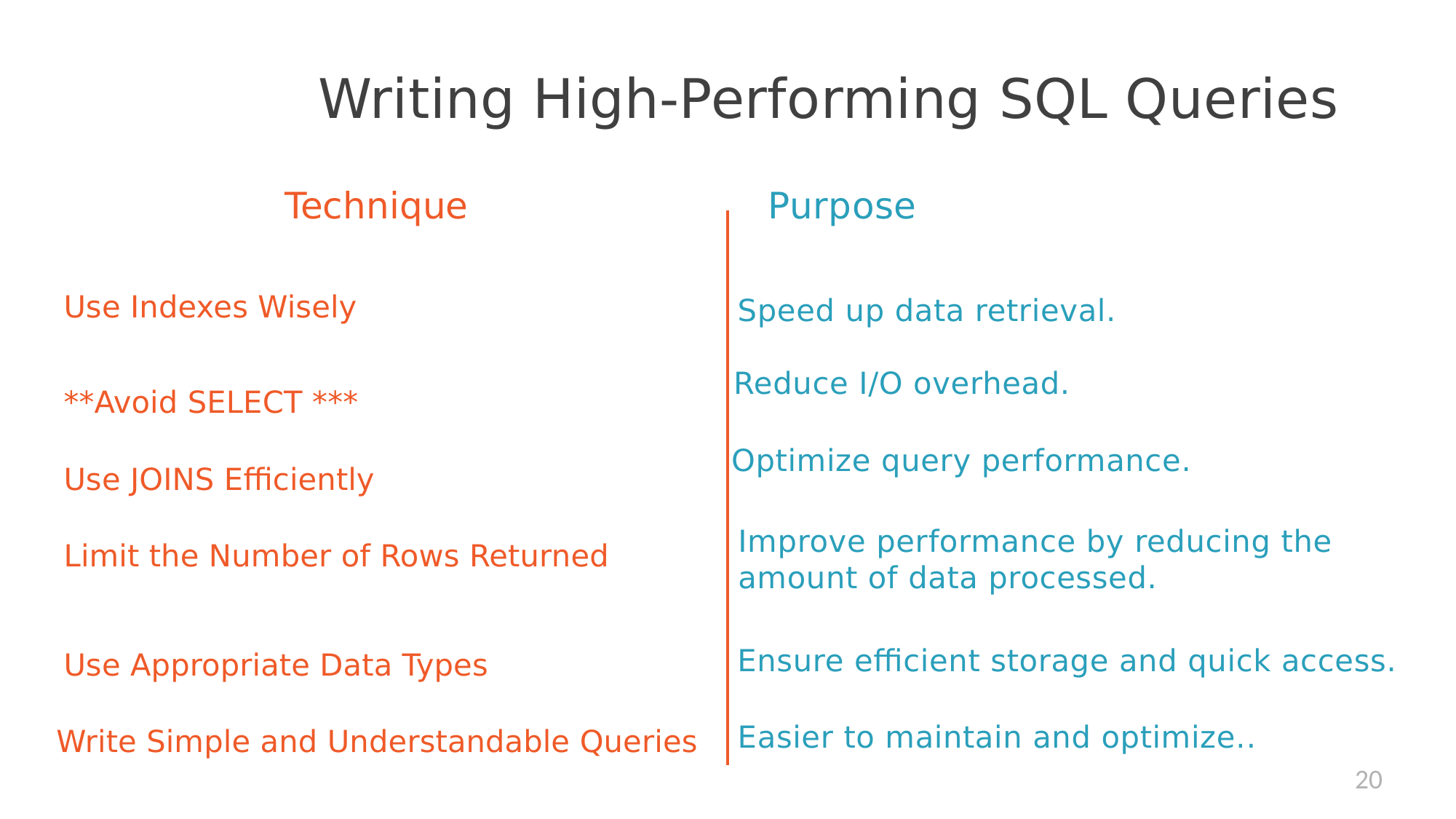

# Writing High-Performing SQL Queries
Technique
Purpose

Use Indexes Wisely
Speed up data retrieval.
Reduce I/O overhead.
**Avoid SELECT ***
Optimize query performance.
Use JOINS Efficiently
Improve performance by reducing the amount of data processed.
Limit the Number of Rows Returned
Ensure efficient storage and quick access.
Use Appropriate Data Types
Write Simple and Understandable Queries
Easier to maintain and optimize..
20